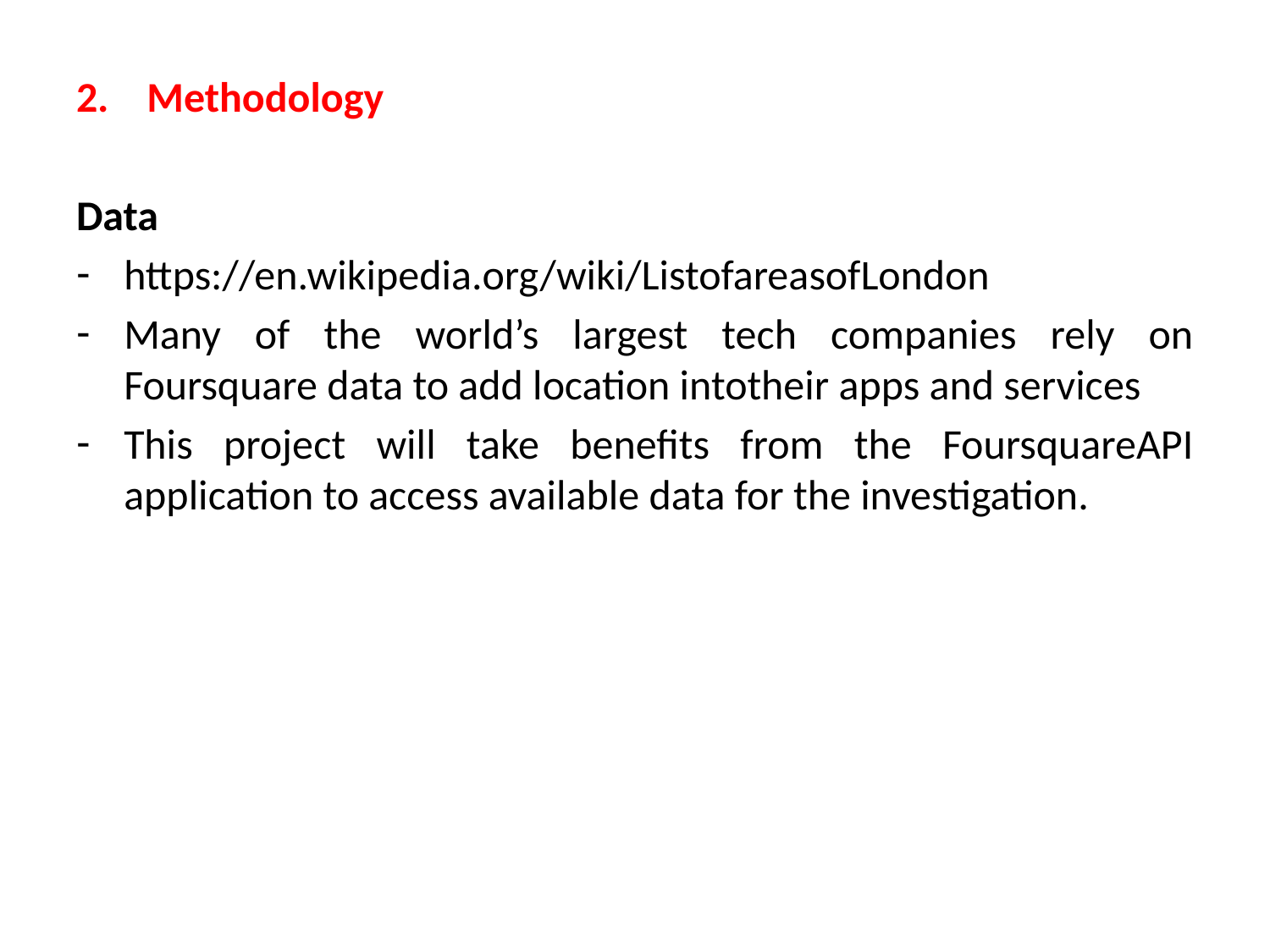

2.    Methodology

Data
https://en.wikipedia.org/wiki/ListofareasofLondon
Many of the world’s largest tech companies rely on Foursquare data to add location intotheir apps and services
This project will take benefits from the FoursquareAPI application to access available data for the investigation.